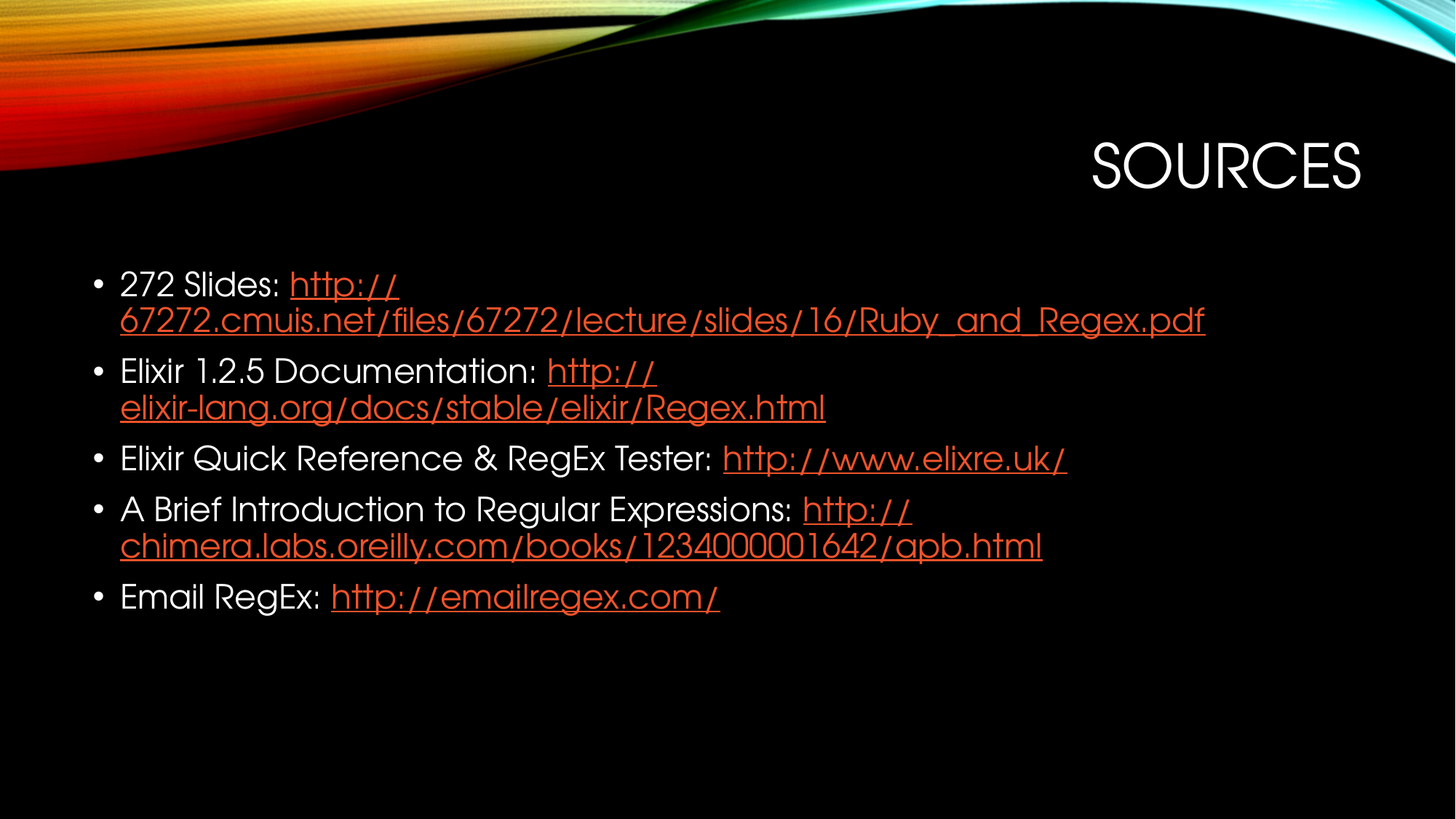

# Sources
272 Slides: http://67272.cmuis.net/files/67272/lecture/slides/16/Ruby_and_Regex.pdf
Elixir 1.2.5 Documentation: http://elixir-lang.org/docs/stable/elixir/Regex.html
Elixir Quick Reference & RegEx Tester: http://www.elixre.uk/
A Brief Introduction to Regular Expressions: http://chimera.labs.oreilly.com/books/1234000001642/apb.html
Email RegEx: http://emailregex.com/